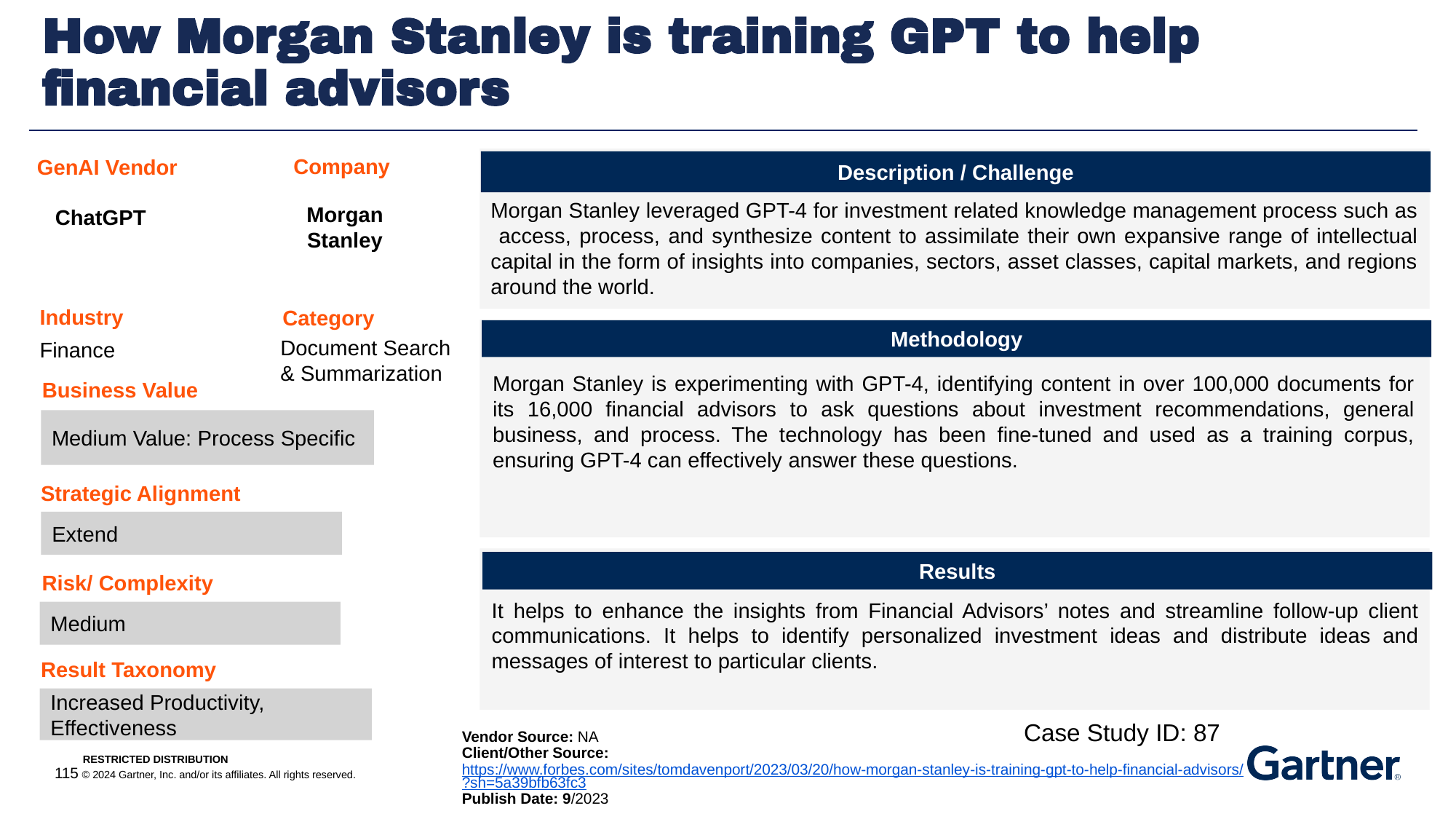

How Morgan Stanley is training GPT to help financial advisors
Company
GenAI Vendor

Description / Challenge
Morgan Stanley leveraged GPT-4 for investment related knowledge management process such as  access, process, and synthesize content to assimilate their own expansive range of intellectual capital in the form of insights into companies, sectors, asset classes, capital markets, and regions around the world.
Morgan Stanley
ChatGPT
Industry
Category

Methodology
Document Search & Summarization
Finance
Morgan Stanley is experimenting with GPT-4, identifying content in over 100,000 documents for its 16,000 financial advisors to ask questions about investment recommendations, general business, and process. The technology has been fine-tuned and used as a training corpus, ensuring GPT-4 can effectively answer these questions.
Business Value
Medium Value: Process Specific
Strategic Alignment
Extend

Results
Risk/ Complexity
It helps to enhance the insights from Financial Advisors’ notes and streamline follow-up client communications. It helps to identify personalized investment ideas and distribute ideas and messages of interest to particular clients.
Medium
Result Taxonomy
Increased Productivity, Effectiveness
Case Study ID: 87
Vendor Source: NA
Client/Other Source: https://www.forbes.com/sites/tomdavenport/2023/03/20/how-morgan-stanley-is-training-gpt-to-help-financial-advisors/?sh=5a39bfb63fc3
Publish Date: 9/2023